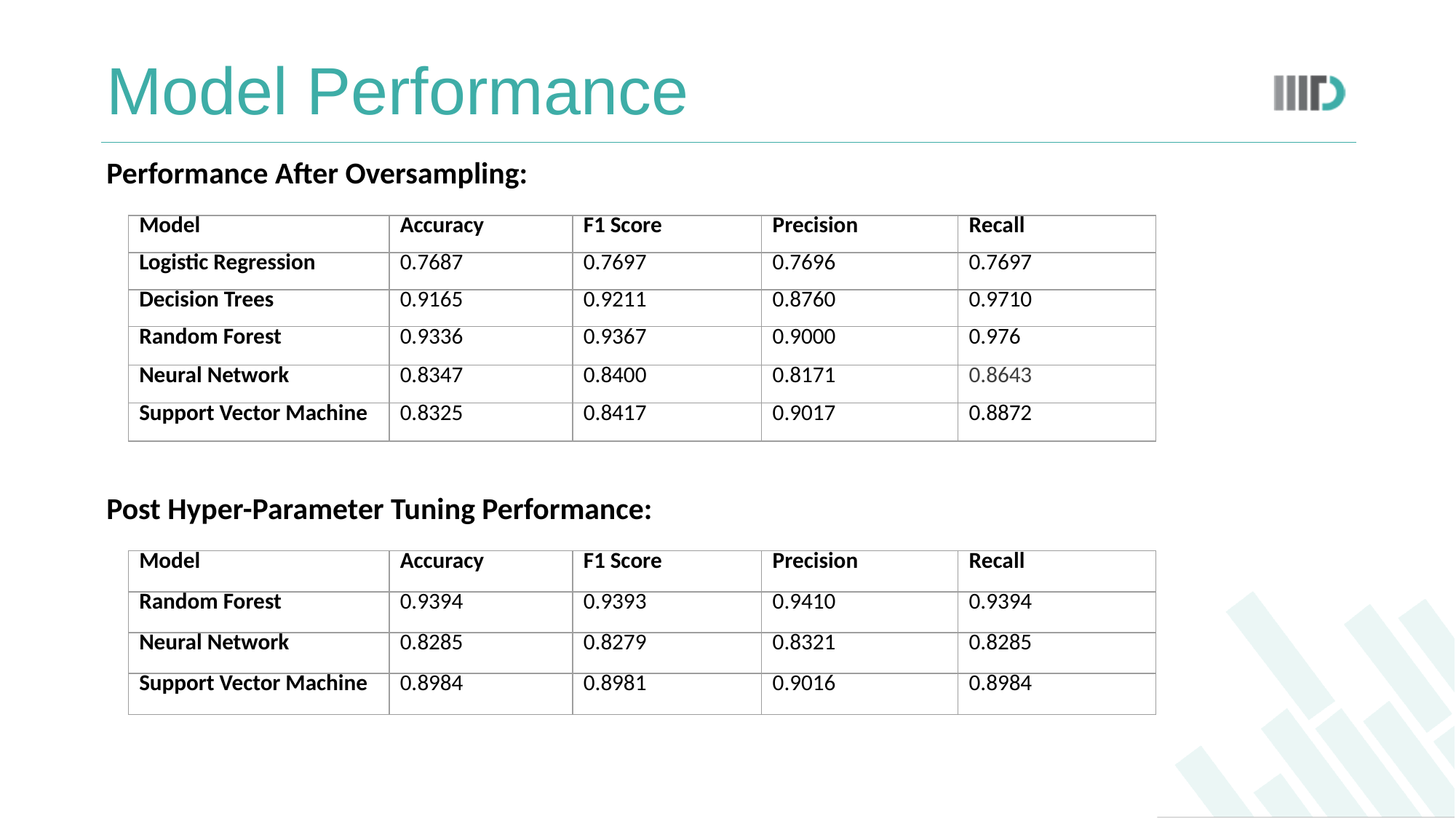

# Model Performance
Performance After Oversampling:

Post Hyper-Parameter Tuning Performance:
| Model | Accuracy | F1 Score | Precision | Recall |
| --- | --- | --- | --- | --- |
| Logistic Regression | 0.7687 | 0.7697 | 0.7696 | 0.7697 |
| Decision Trees | 0.9165 | 0.9211 | 0.8760 | 0.9710 |
| Random Forest | 0.9336 | 0.9367 | 0.9000 | 0.976 |
| Neural Network | 0.8347 | 0.8400 | 0.8171 | 0.8643 |
| Support Vector Machine | 0.8325 | 0.8417 | 0.9017 | 0.8872 |
| Model | Accuracy | F1 Score | Precision | Recall |
| --- | --- | --- | --- | --- |
| Random Forest | 0.9394 | 0.9393 | 0.9410 | 0.9394 |
| Neural Network | 0.8285 | 0.8279 | 0.8321 | 0.8285 |
| Support Vector Machine | 0.8984 | 0.8981 | 0.9016 | 0.8984 |